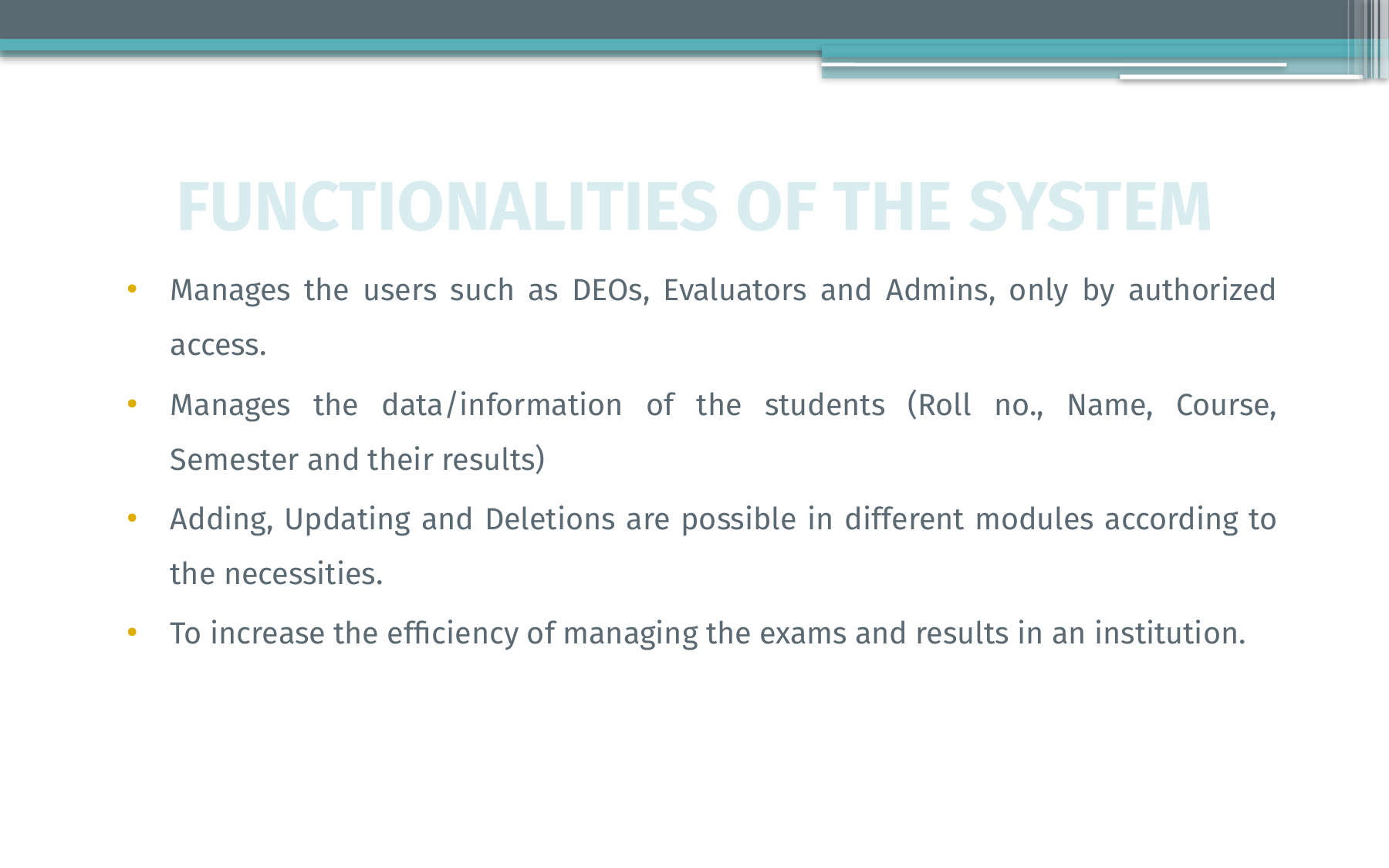

# FUNCTIONALITIES OF THE SYSTEM
Manages the users such as DEOs, Evaluators and Admins, only by authorized access.
Manages the data/information of the students (Roll no., Name, Course, Semester and their results)
Adding, Updating and Deletions are possible in different modules according to the necessities.
To increase the efficiency of managing the exams and results in an institution.